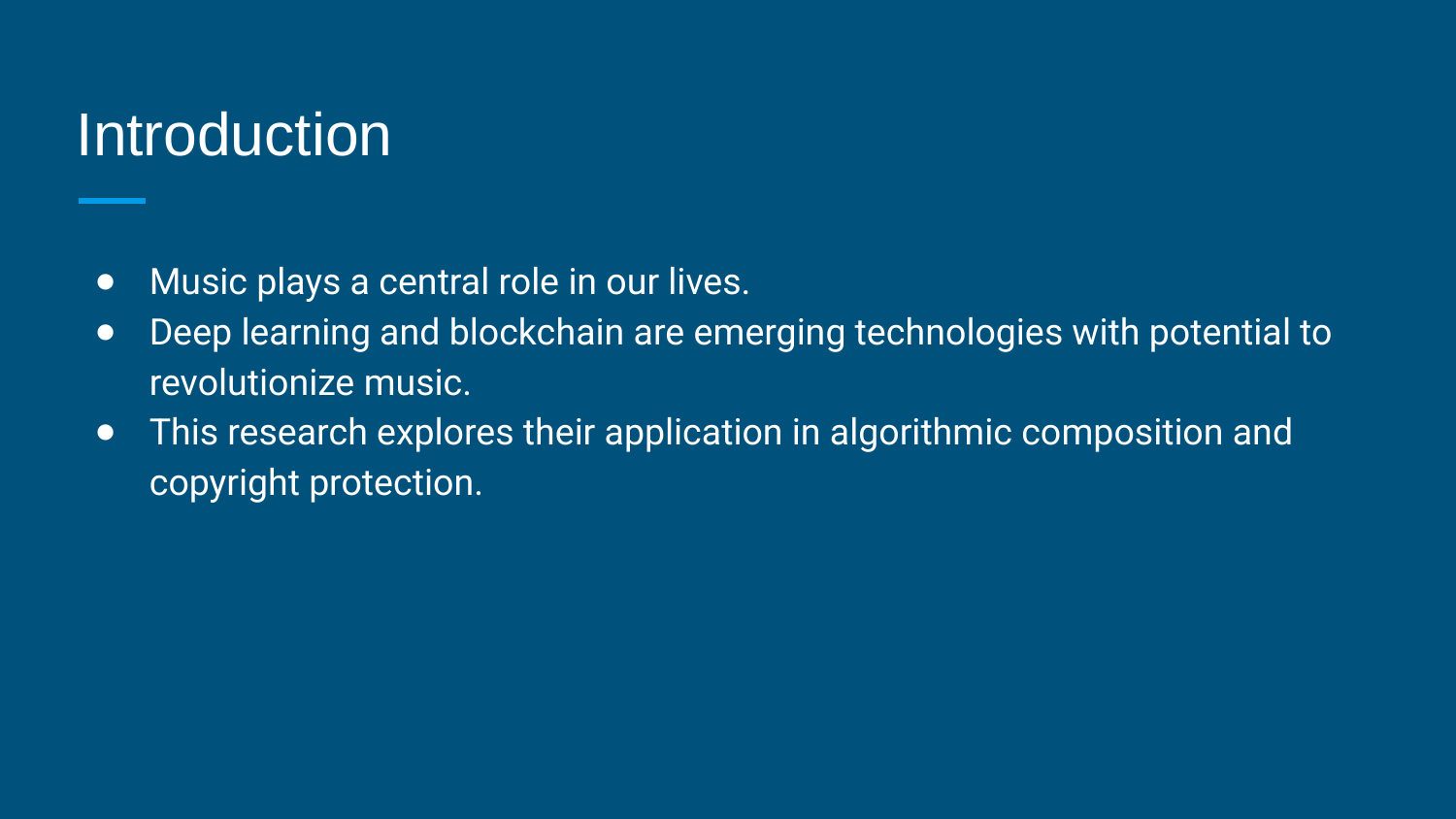

# Introduction
Music plays a central role in our lives.
Deep learning and blockchain are emerging technologies with potential to revolutionize music.
This research explores their application in algorithmic composition and copyright protection.